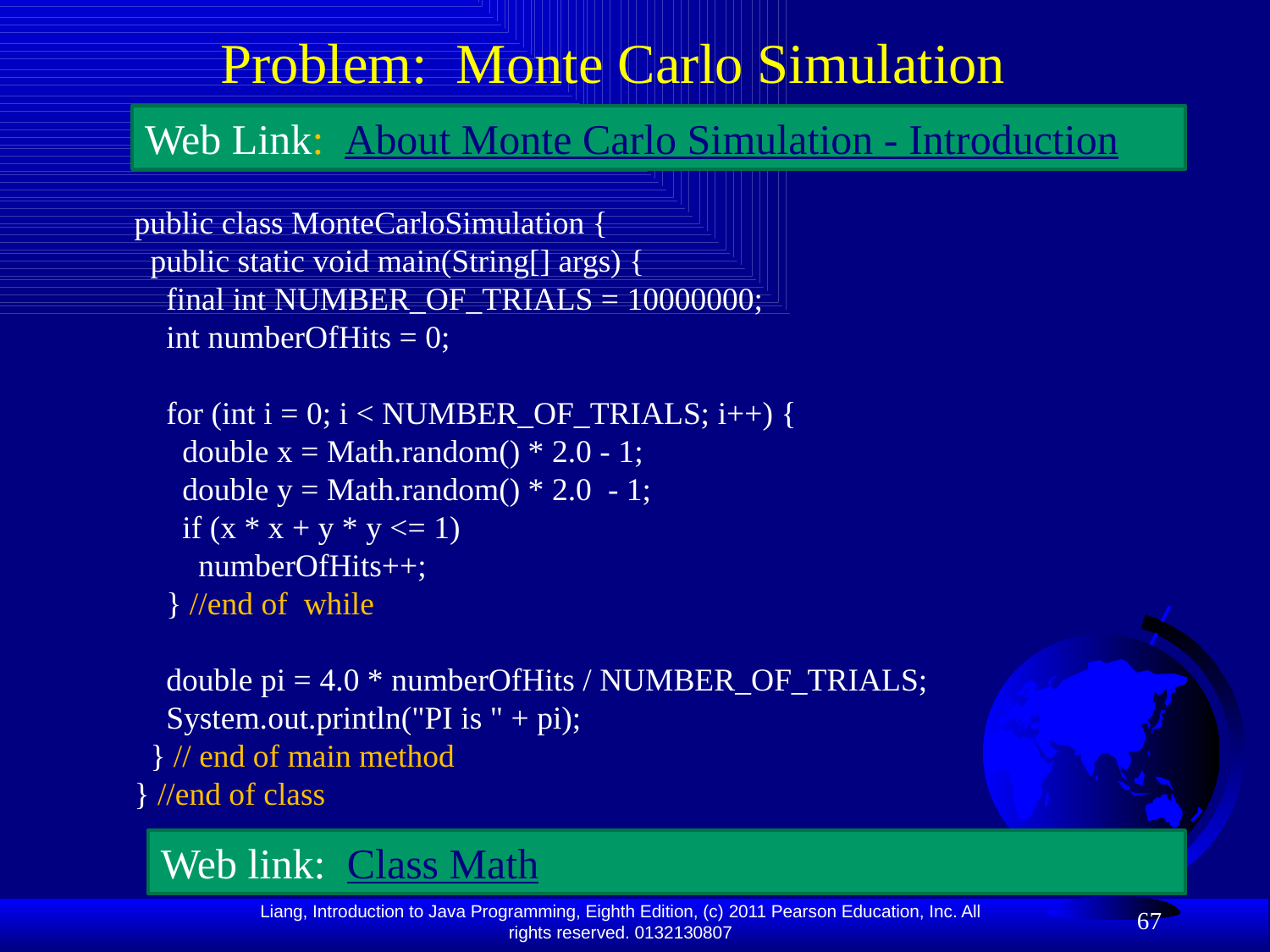

Problem:  Monte Carlo Simulation
Web Link:  About Monte Carlo Simulation - Introduction
public class MonteCarloSimulation {
  public static void main(String[] args) {
    final int NUMBER_OF_TRIALS = 10000000;
    int numberOfHits = 0;
    for (int i = 0; i < NUMBER_OF_TRIALS; i++) {
      double x = Math.random() * 2.0 - 1;
      double y = Math.random() * 2.0  - 1;
      if (x * x + y * y <= 1)
        numberOfHits++;
    } //end of  while
    double pi = 4.0 * numberOfHits / NUMBER_OF_TRIALS;
    System.out.println("PI is " + pi);
  } // end of main method
} //end of class
Web link:  Class Math
67